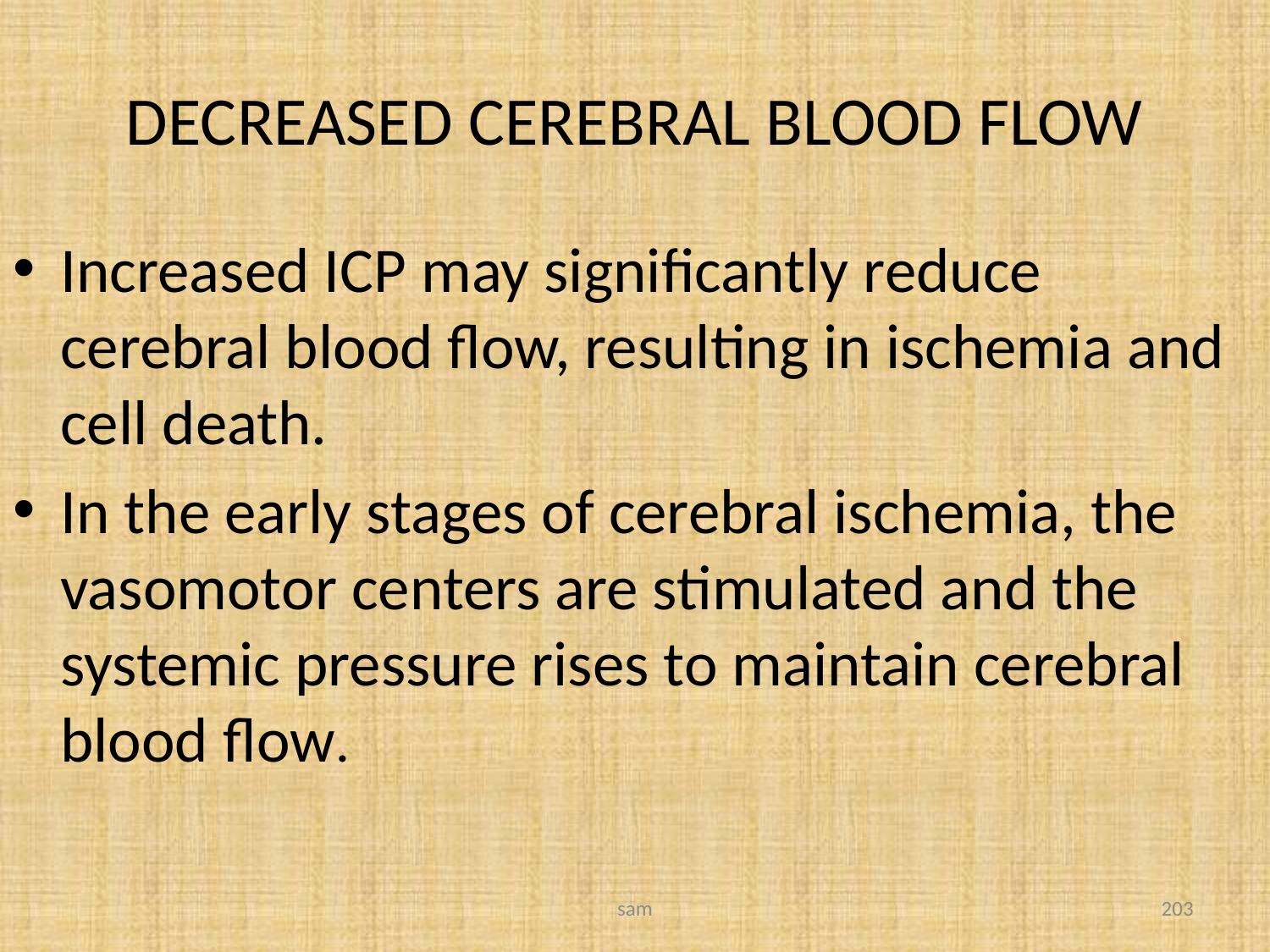

# DECREASED CEREBRAL BLOOD FLOW
Increased ICP may significantly reduce cerebral blood flow, resulting in ischemia and cell death.
In the early stages of cerebral ischemia, the vasomotor centers are stimulated and the systemic pressure rises to maintain cerebral blood flow.
sam
203